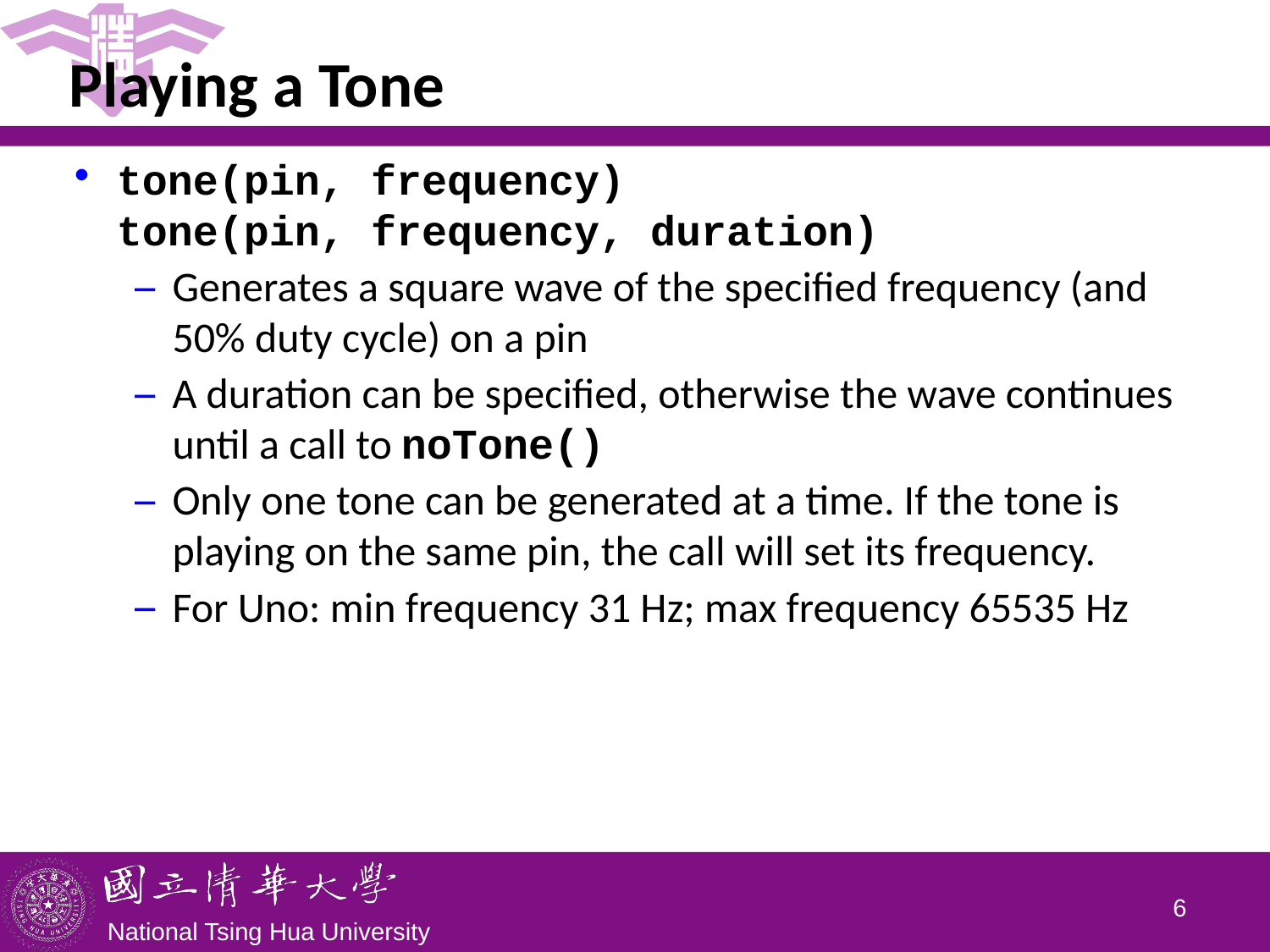

# Playing a Tone
tone(pin, frequency) 
tone(pin, frequency, duration)
Generates a square wave of the specified frequency (and 50% duty cycle) on a pin
A duration can be specified, otherwise the wave continues until a call to noTone()
Only one tone can be generated at a time. If the tone is playing on the same pin, the call will set its frequency.
For Uno: min frequency 31 Hz; max frequency 65535 Hz

6